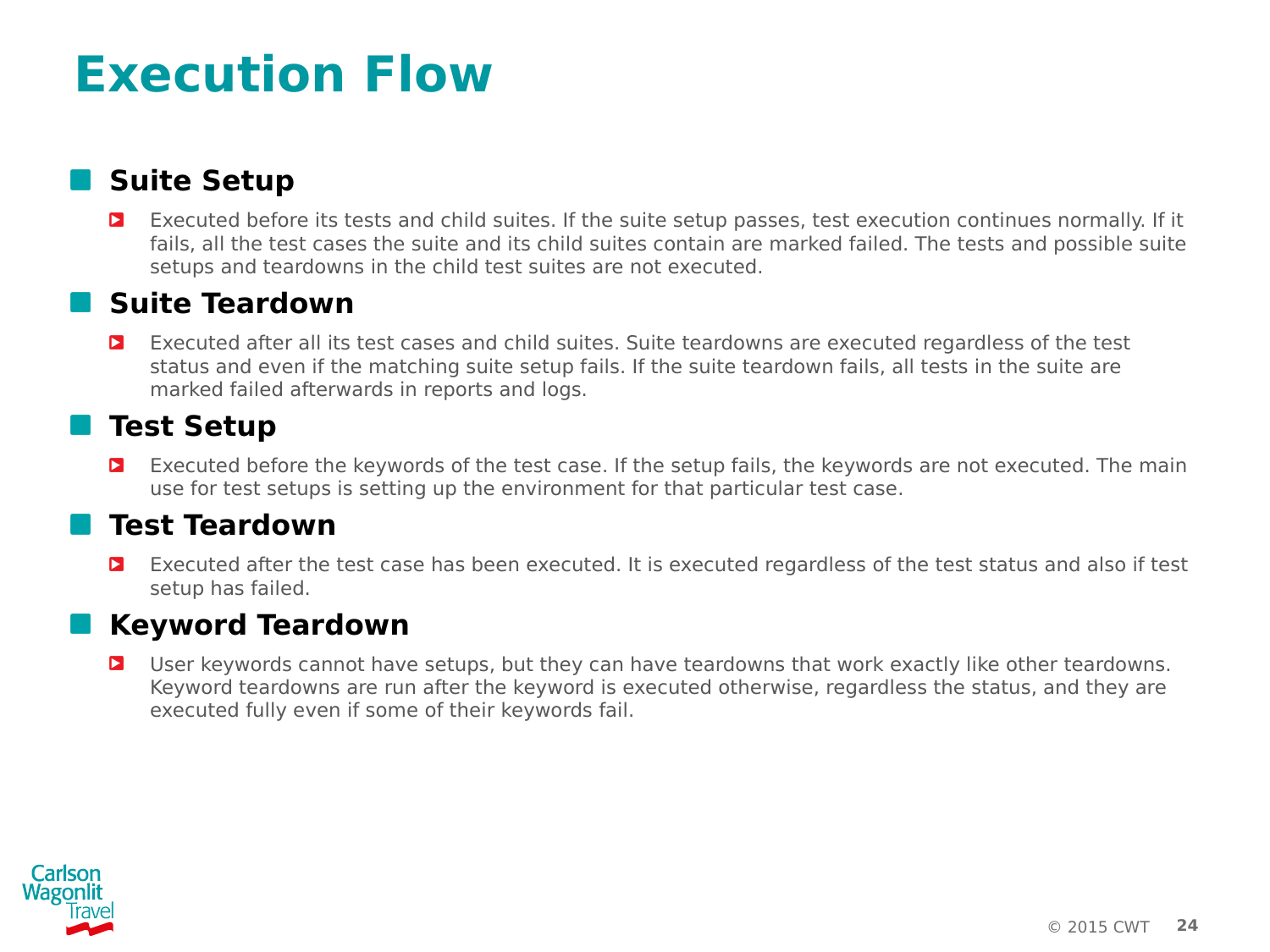

# Execution Flow
Suite Setup
Executed before its tests and child suites. If the suite setup passes, test execution continues normally. If it fails, all the test cases the suite and its child suites contain are marked failed. The tests and possible suite setups and teardowns in the child test suites are not executed.
Suite Teardown
Executed after all its test cases and child suites. Suite teardowns are executed regardless of the test status and even if the matching suite setup fails. If the suite teardown fails, all tests in the suite are marked failed afterwards in reports and logs.
Test Setup
Executed before the keywords of the test case. If the setup fails, the keywords are not executed. The main use for test setups is setting up the environment for that particular test case.
Test Teardown
Executed after the test case has been executed. It is executed regardless of the test status and also if test setup has failed.
Keyword Teardown
User keywords cannot have setups, but they can have teardowns that work exactly like other teardowns. Keyword teardowns are run after the keyword is executed otherwise, regardless the status, and they are executed fully even if some of their keywords fail.

 24